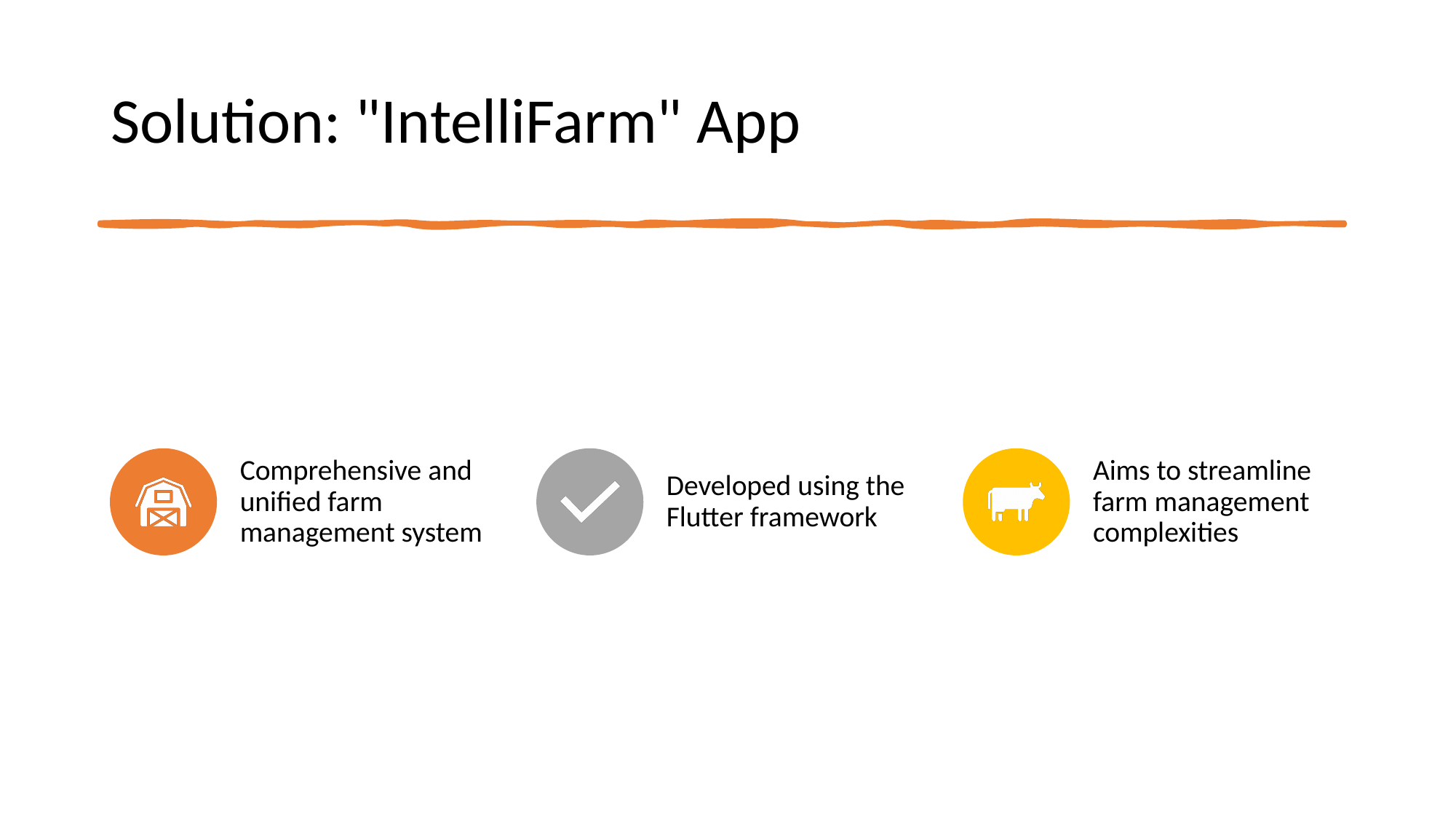

# Solution: "IntelliFarm" App

Comprehensive and unified farm management system
Developed using the Flutter framework
Aims to streamline farm management complexities